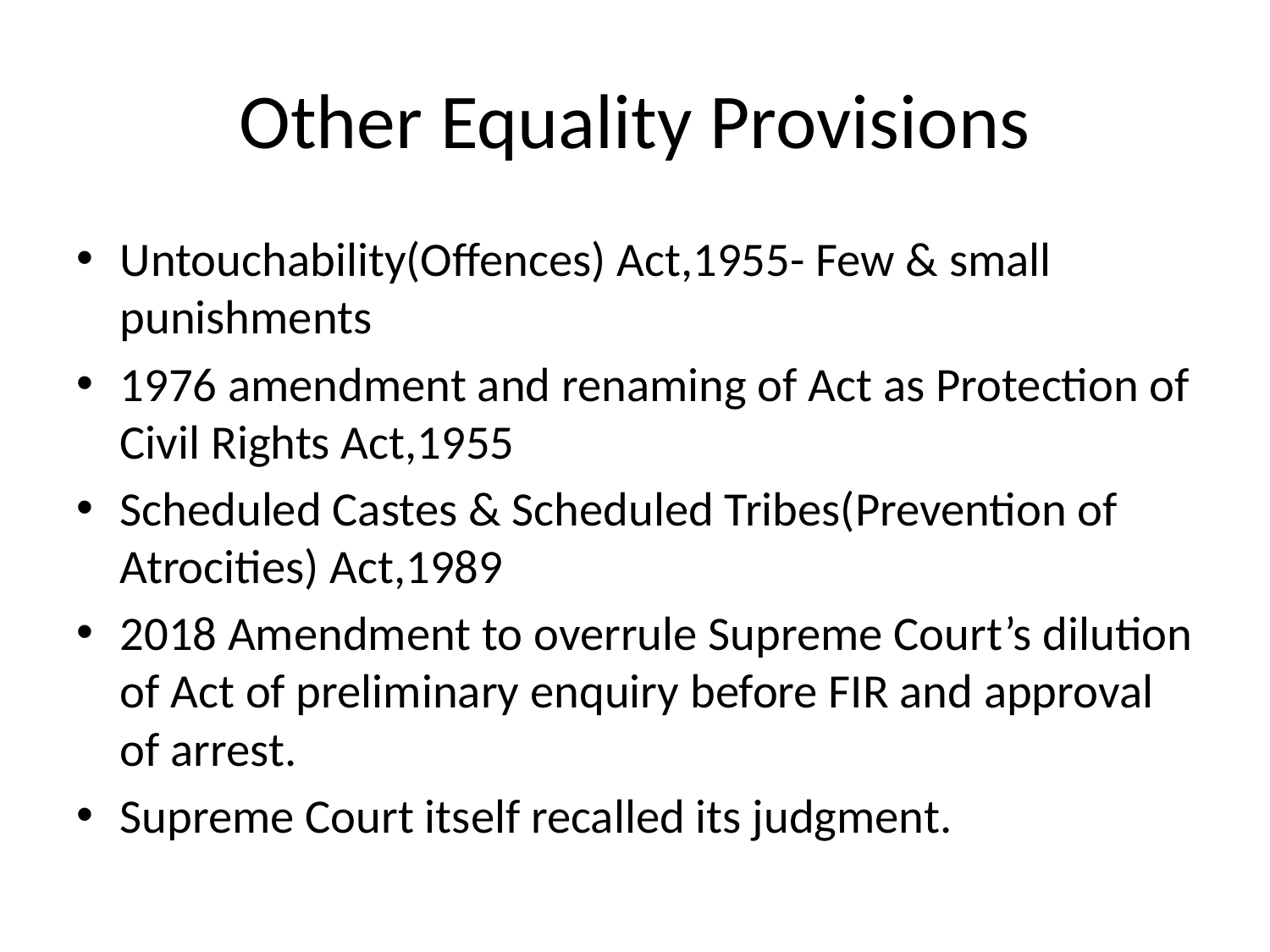

# Other Equality Provisions
Untouchability(Offences) Act,1955- Few & small punishments
1976 amendment and renaming of Act as Protection of Civil Rights Act,1955
Scheduled Castes & Scheduled Tribes(Prevention of Atrocities) Act,1989
2018 Amendment to overrule Supreme Court’s dilution of Act of preliminary enquiry before FIR and approval of arrest.
Supreme Court itself recalled its judgment.